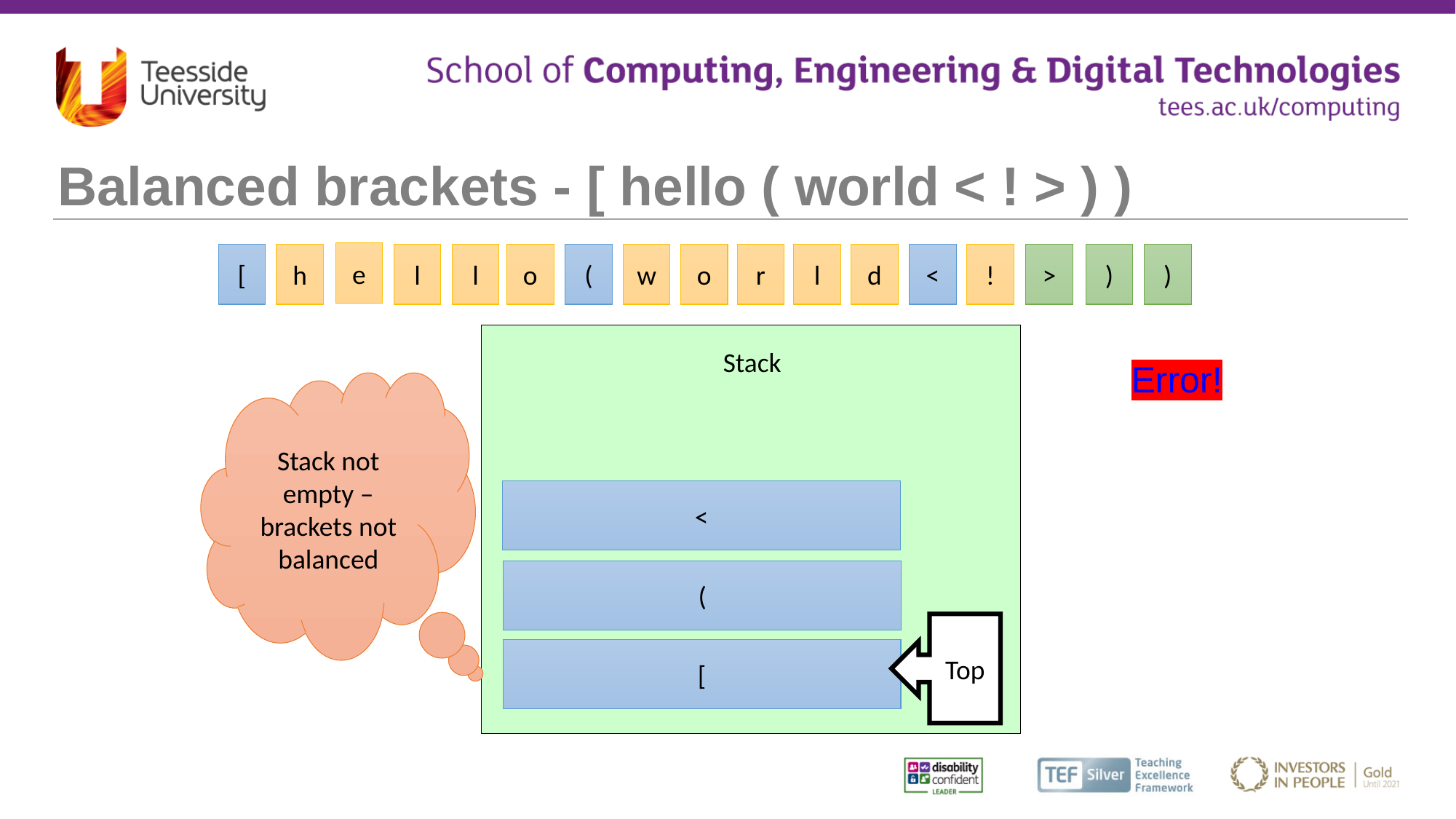

# Balanced brackets - [ hello ( world < ! > ) )

e
d
>
)
)
l
[
h
l
o
(
w
o
r
l
<
!

Stack
Error!
Stack not empty – brackets not balanced
<
(
Top
[